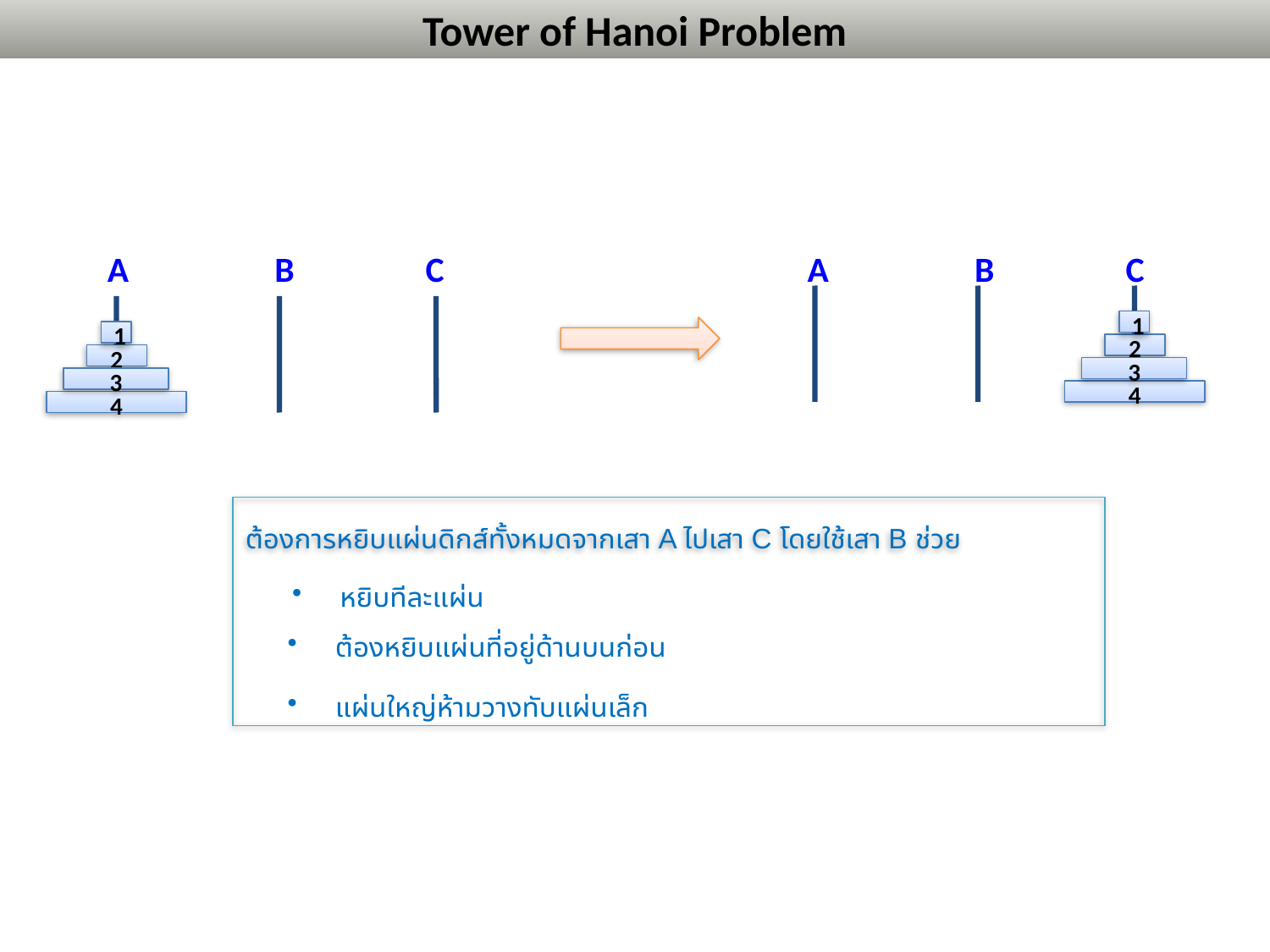

# Tower of Hanoi Problem
A	     B	        C
A  	     B	        C

1
2
3
4

1
2
3
4
ต้องการหยิบแผ่นดิกส์ทั้งหมดจากเสา A ไปเสา C โดยใช้เสา B ช่วย
หยิบทีละแผ่น
ต้องหยิบแผ่นที่อยู่ด้านบนก่อน
แผ่นใหญ่ห้ามวางทับแผ่นเล็ก